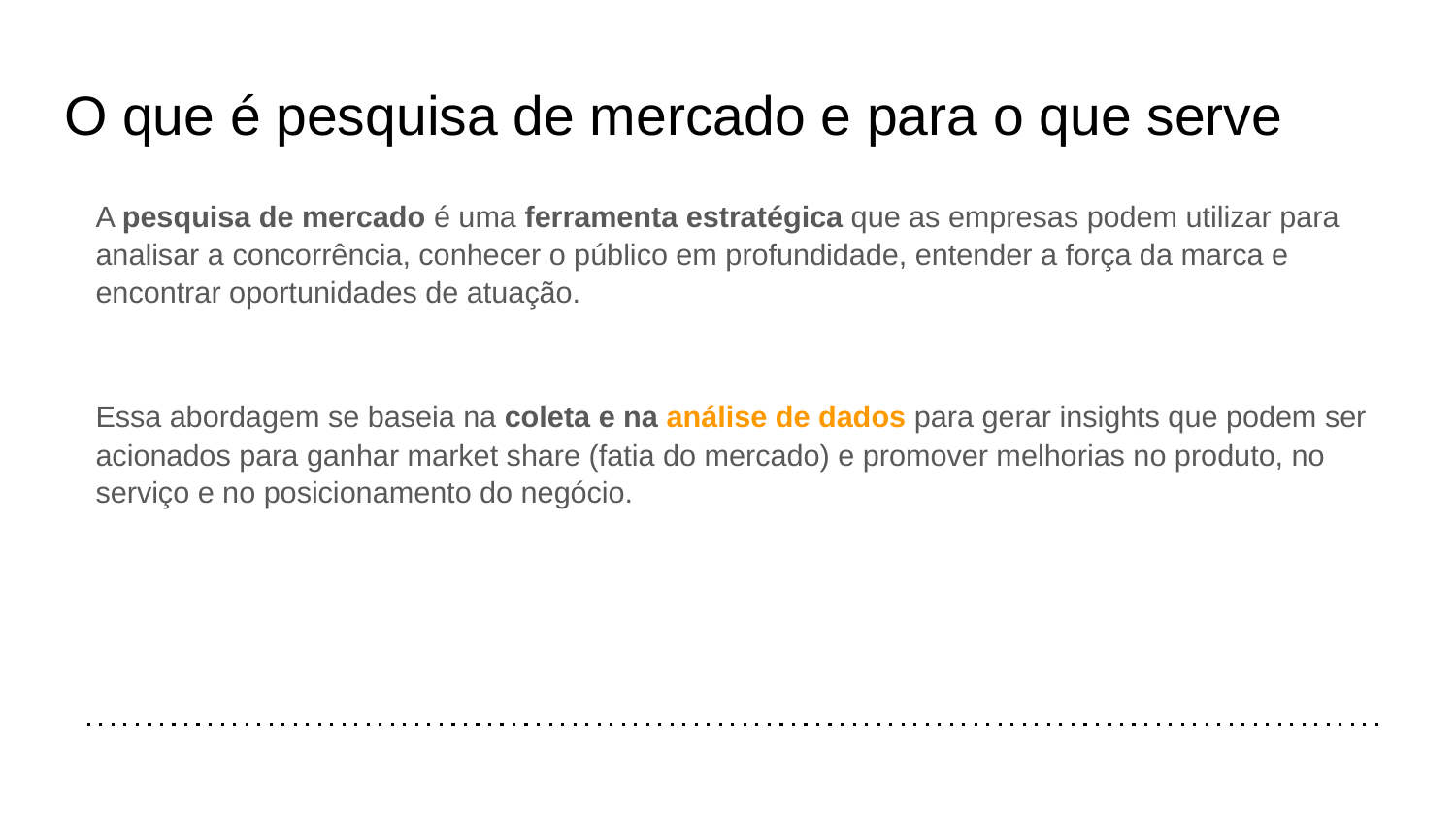

# O que é pesquisa de mercado e para o que serve
A pesquisa de mercado é uma ferramenta estratégica que as empresas podem utilizar para analisar a concorrência, conhecer o público em profundidade, entender a força da marca e encontrar oportunidades de atuação.

Essa abordagem se baseia na coleta e na análise de dados para gerar insights que podem ser acionados para ganhar market share (fatia do mercado) e promover melhorias no produto, no serviço e no posicionamento do negócio.